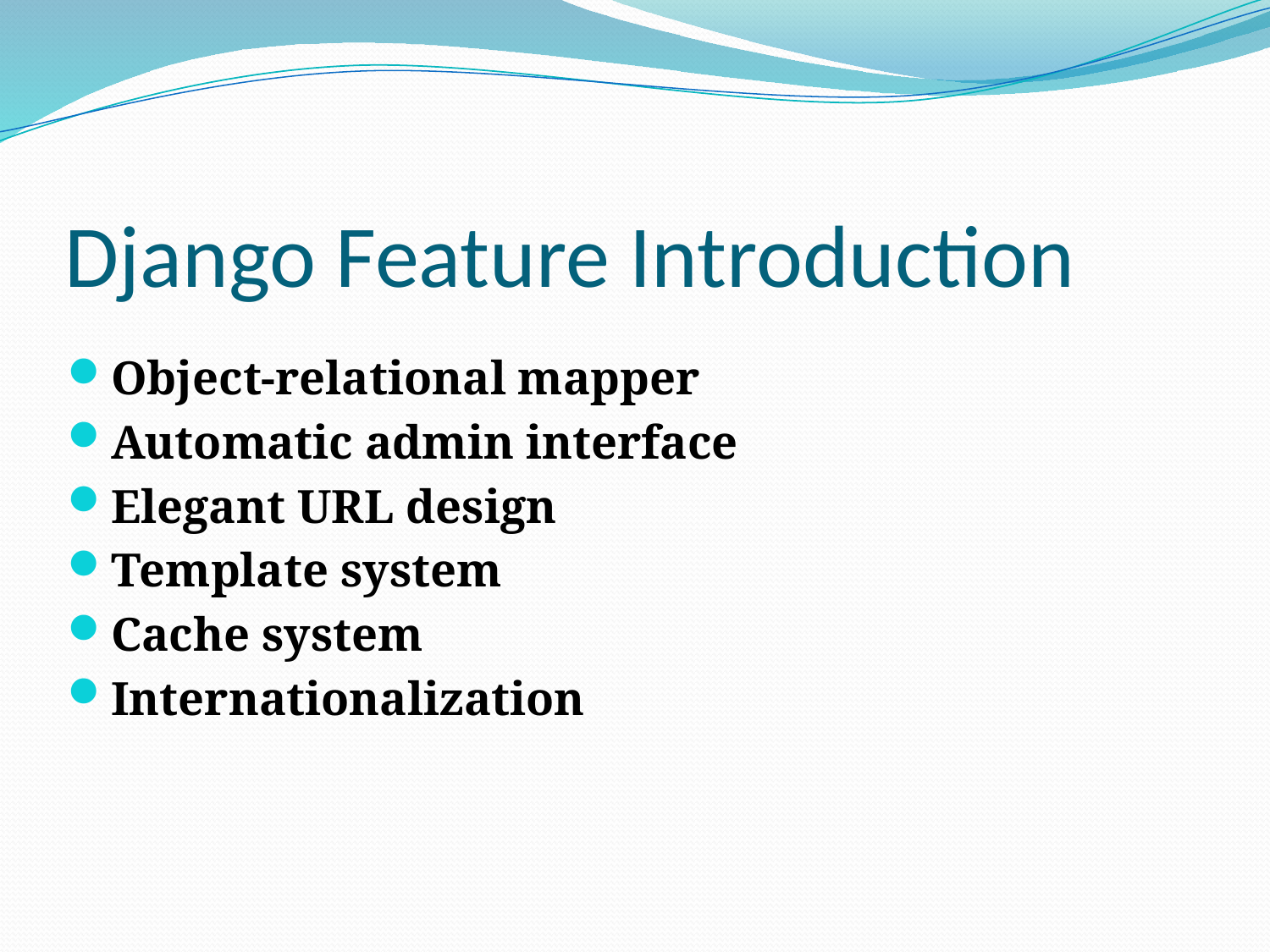

# Django Feature Introduction
Object-relational mapper
Automatic admin interface
Elegant URL design
Template system
Cache system
Internationalization